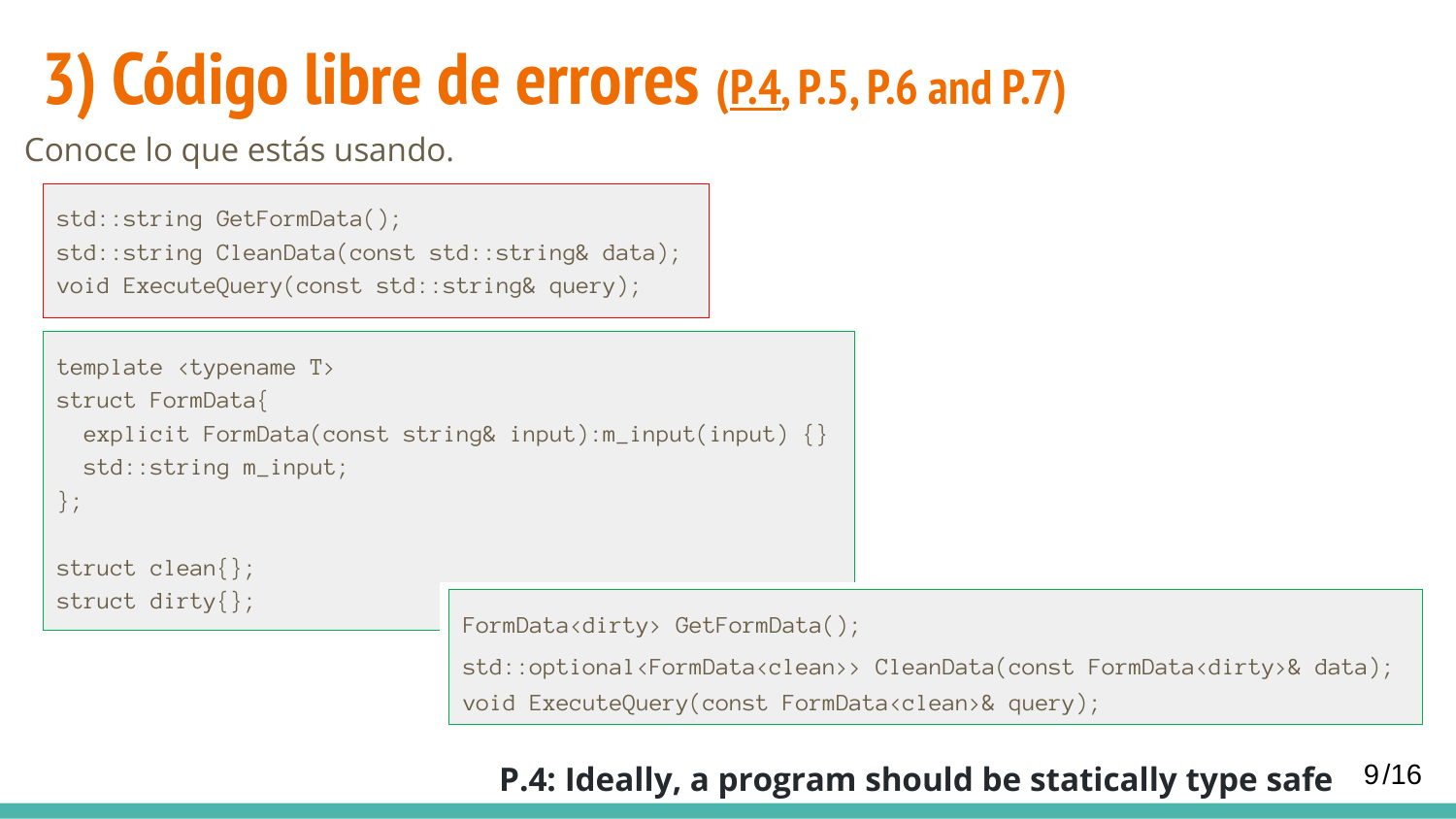

# 3) Código libre de errores (P.4, P.5, P.6 and P.7)
Conoce lo que estás usando.

std::string GetFormData();
std::string CleanData(const std::string& data);
void ExecuteQuery(const std::string& query);
template <typename T>
struct FormData{
  explicit FormData(const string& input):m_input(input) {}
  std::string m_input;
};

struct clean{};
struct dirty{};

FormData<dirty> GetFormData();

std::optional<FormData<clean>> CleanData(const FormData<dirty>& data);

void ExecuteQuery(const FormData<clean>& query);
P.4: Ideally, a program should be statically type safe

9
/16